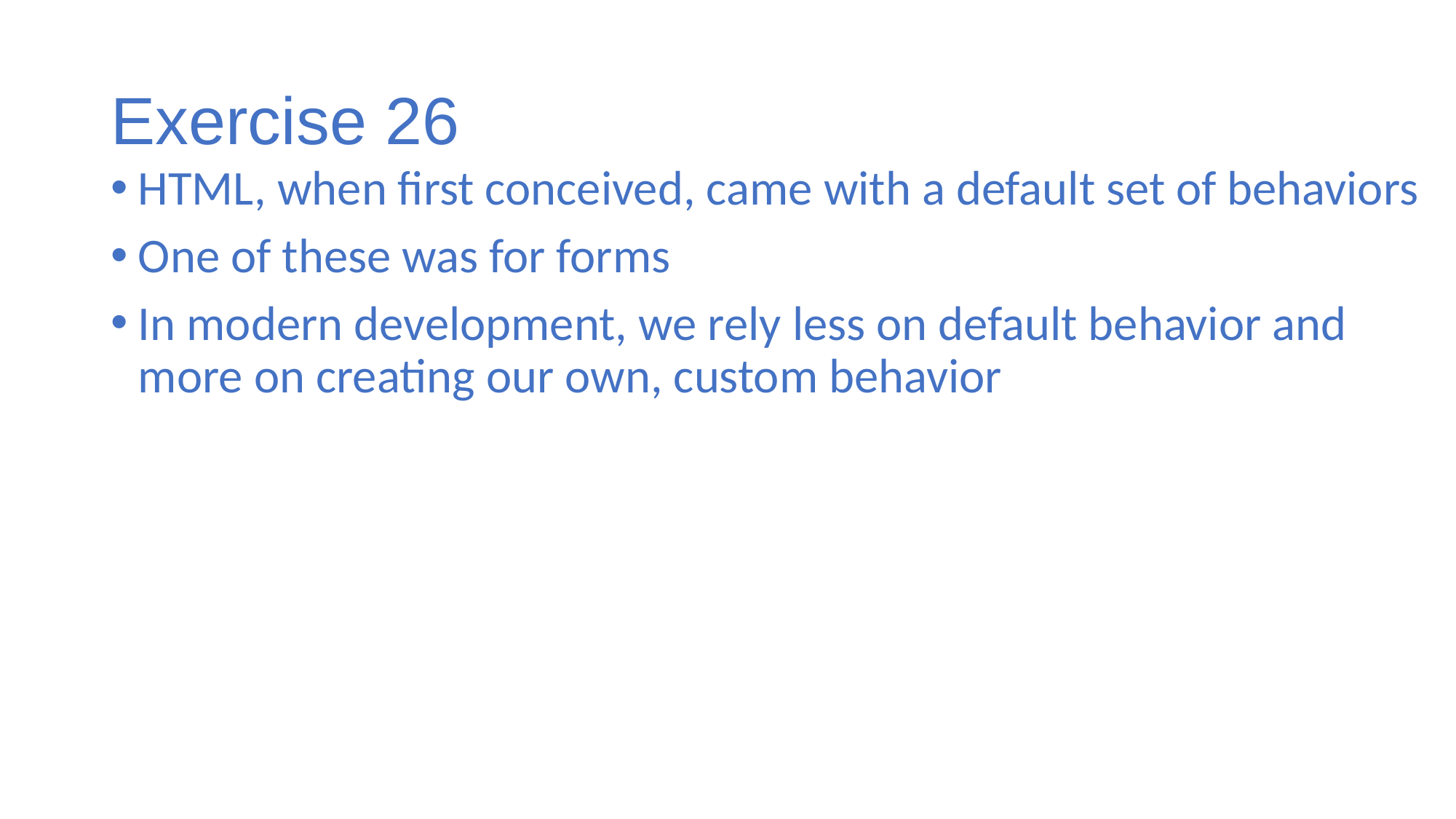

# Exercise 26
HTML, when first conceived, came with a default set of behaviors
One of these was for forms
In modern development, we rely less on default behavior and more on creating our own, custom behavior